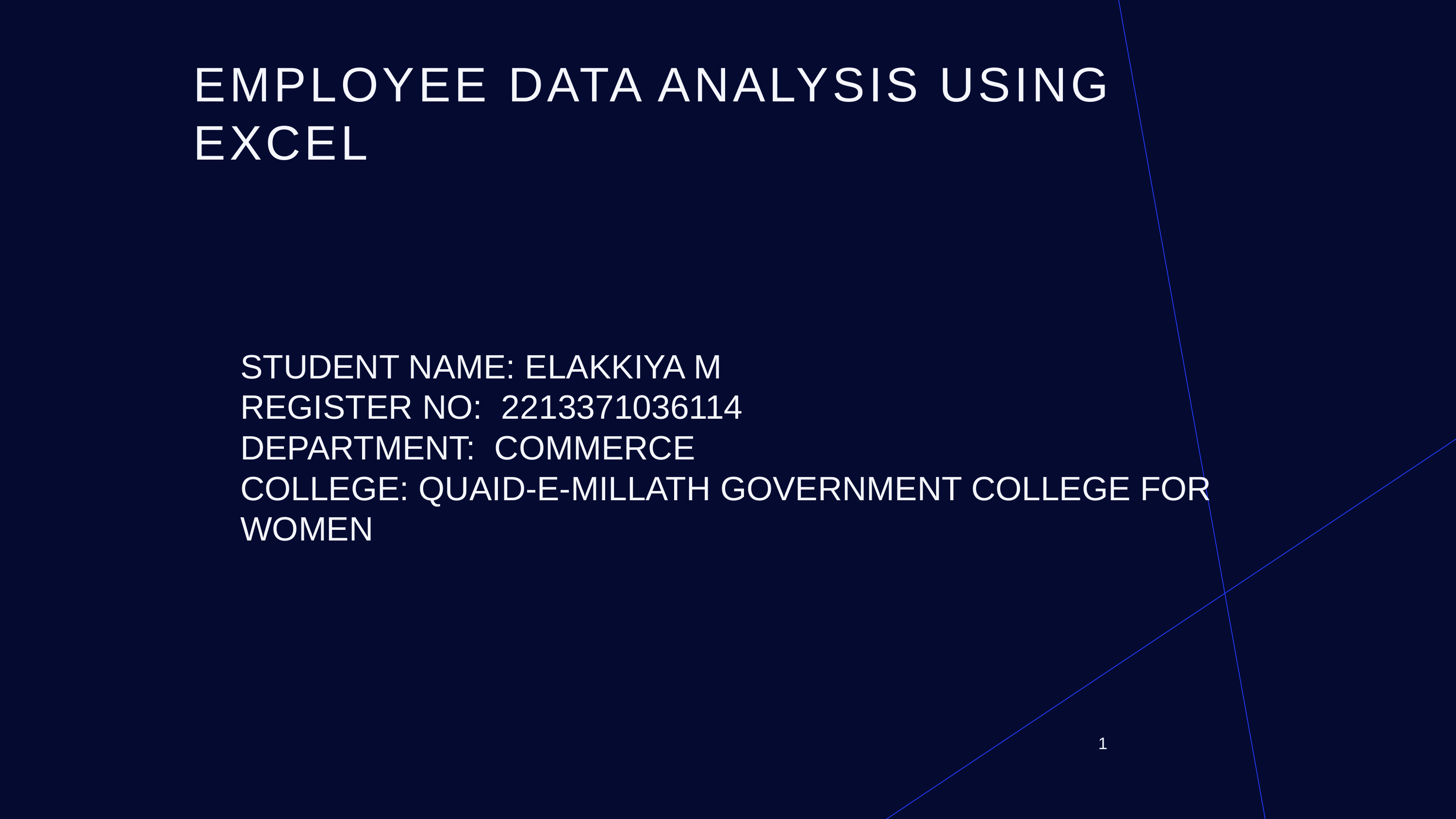

EMPLOYEE DATA ANALYSIS USING EXCEL

STUDENT NAME: ELAKKIYA M
REGISTER NO:  2213371036114
DEPARTMENT:  COMMERCE
COLLEGE: QUAID-E-MILLATH GOVERNMENT COLLEGE FOR WOMEN

1